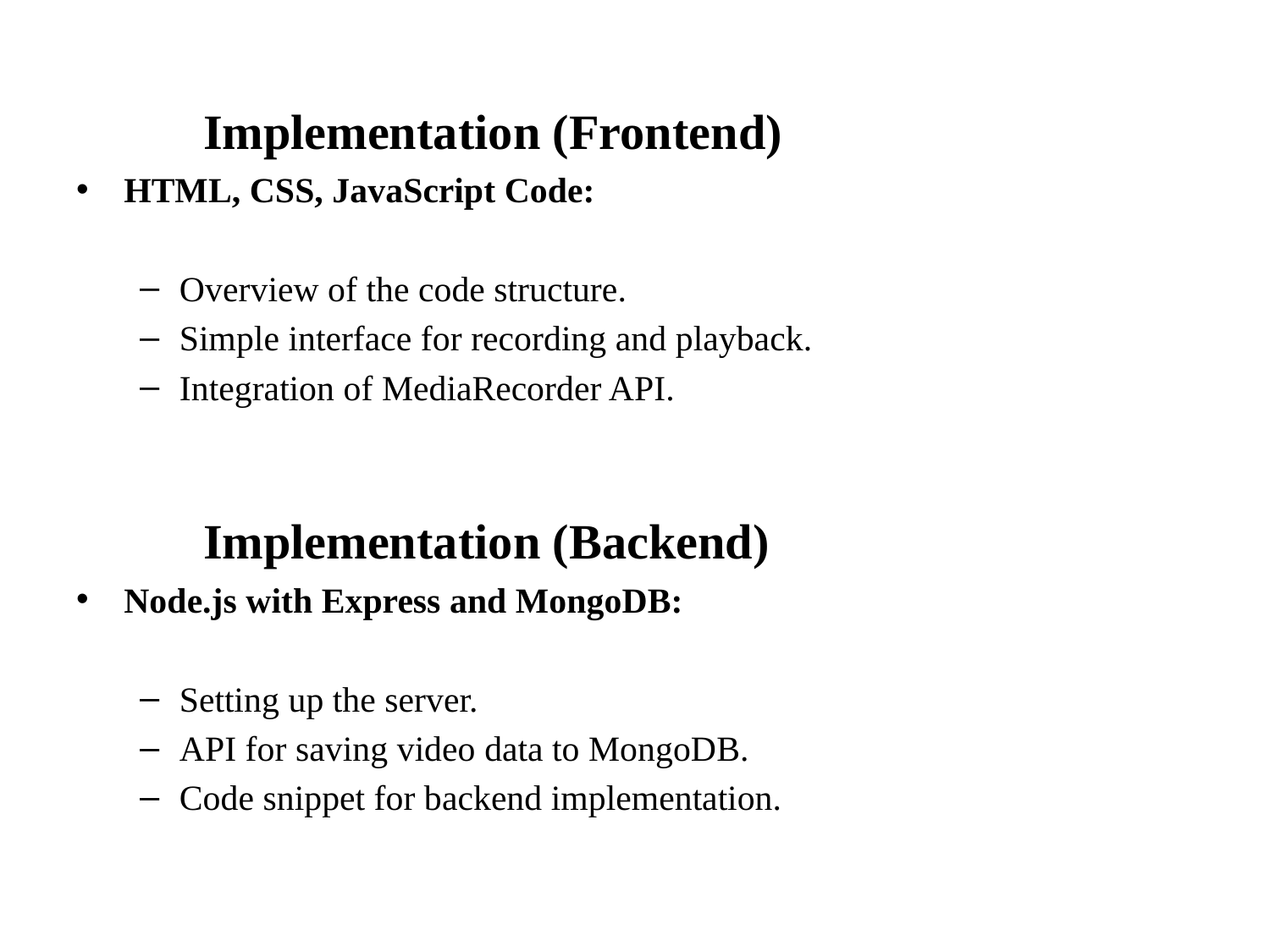

Implementation (Frontend)
HTML, CSS, JavaScript Code:

Overview of the code structure.
Simple interface for recording and playback.
Integration of MediaRecorder API.

	Implementation (Backend)
Node.js with Express and MongoDB:

Setting up the server.
API for saving video data to MongoDB.
Code snippet for backend implementation.